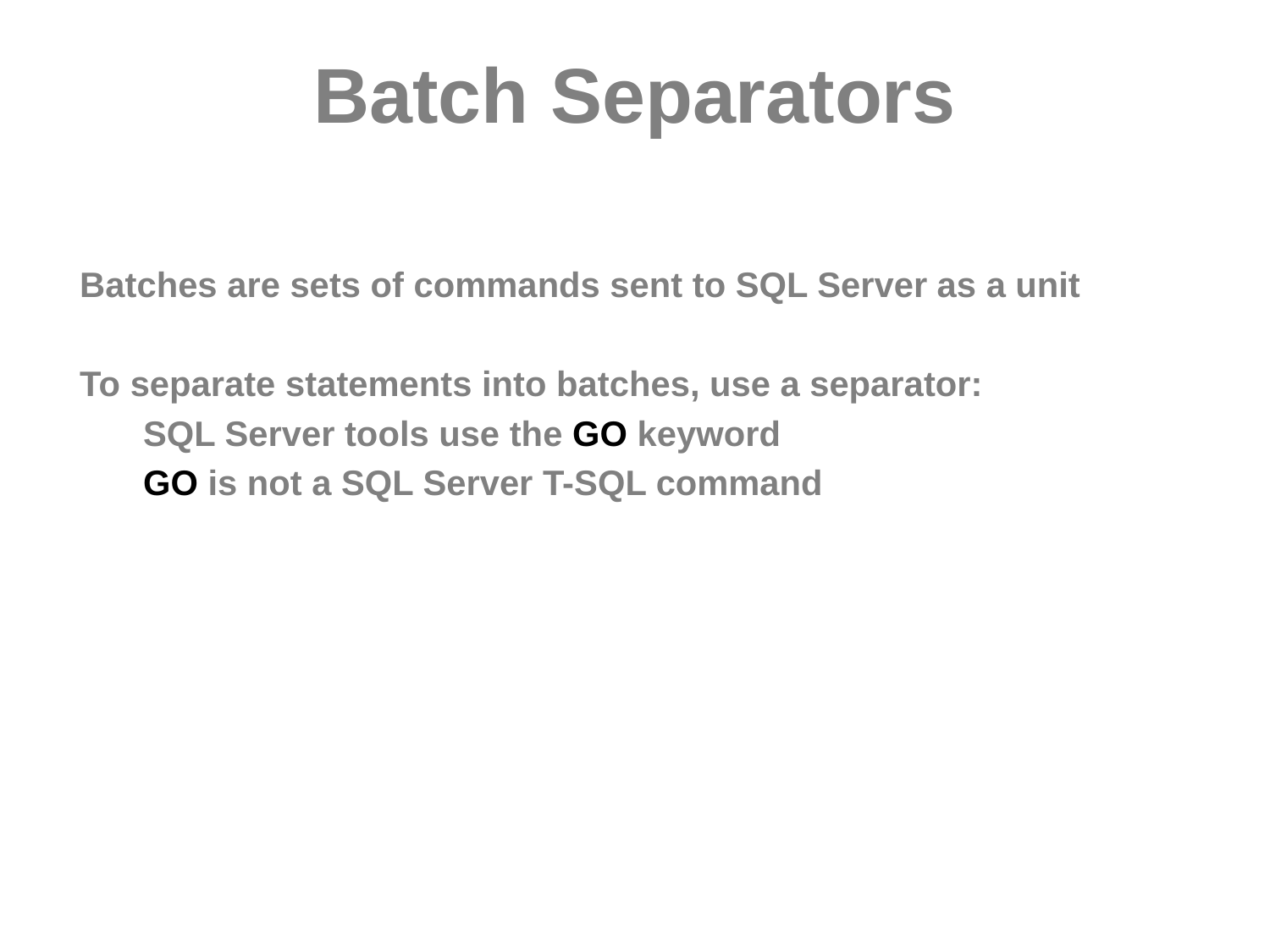

# Batch Separators
Batches are sets of commands sent to SQL Server as a unit

To separate statements into batches, use a separator:
SQL Server tools use the GO keyword
GO is not a SQL Server T-SQL command